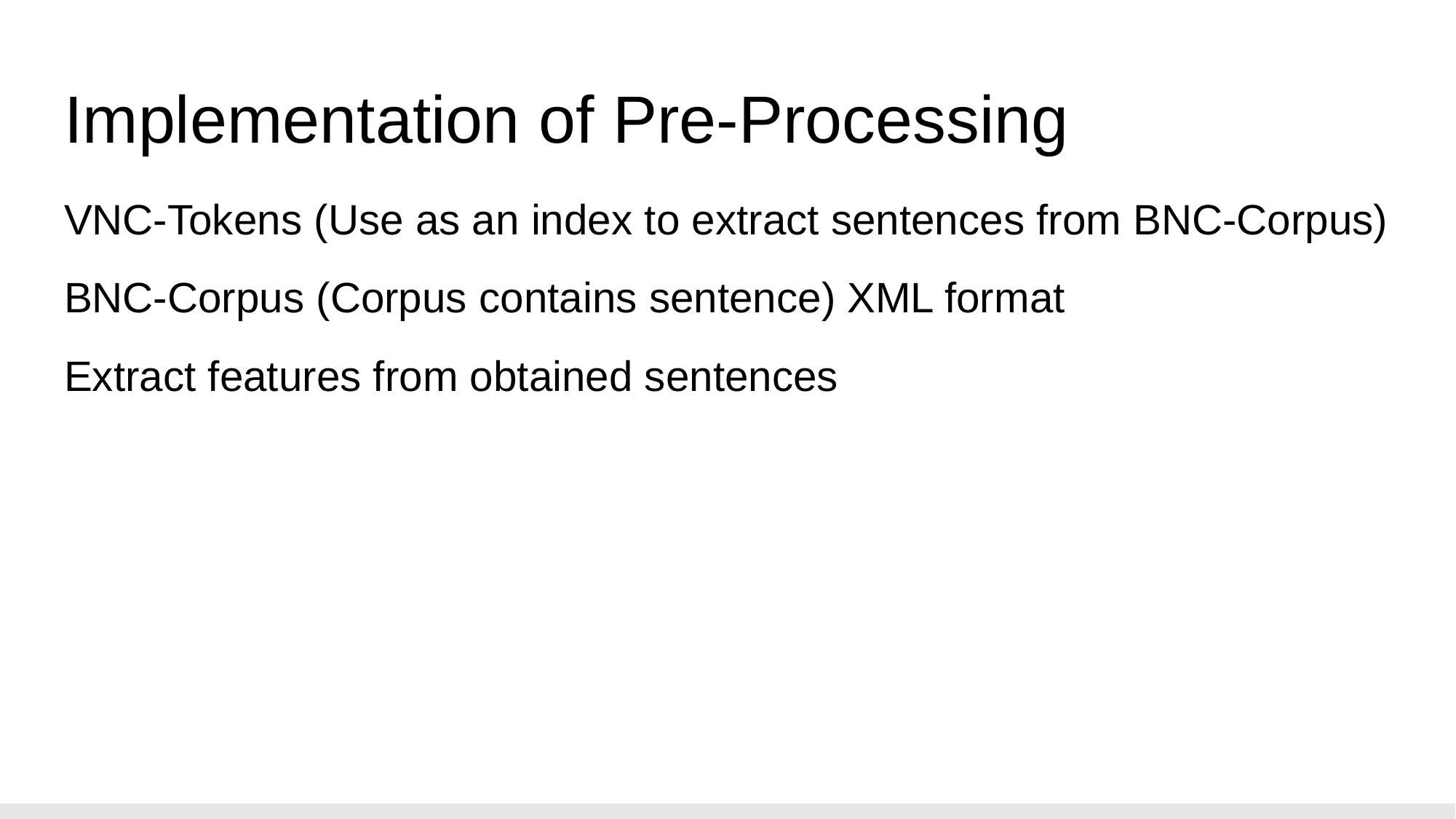

# Implementation of Pre-Processing
VNC-Tokens (Use as an index to extract sentences from BNC-Corpus)
BNC-Corpus (Corpus contains sentence) XML format
Extract features from obtained sentences